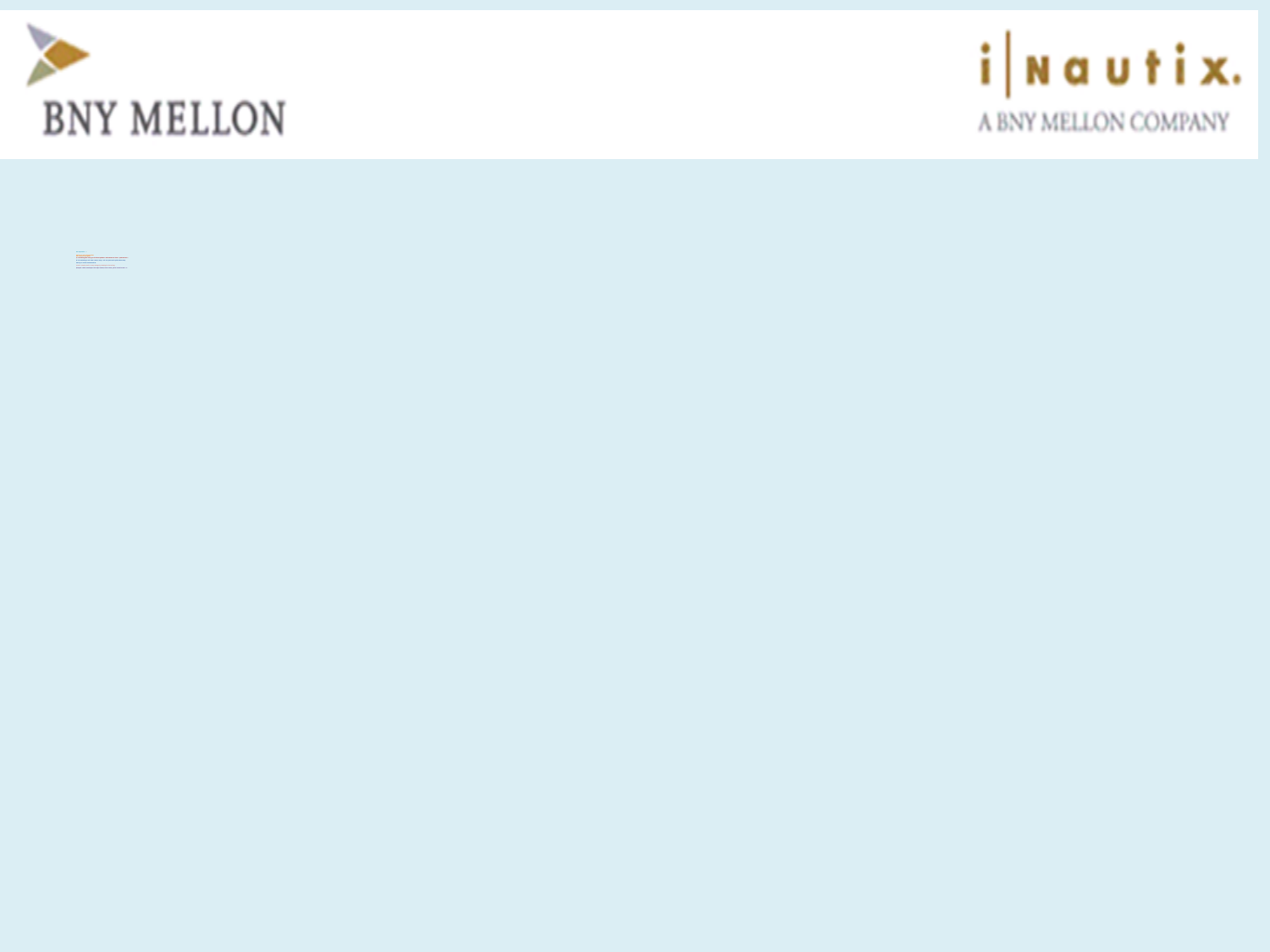

# Let us practice  ..! Activity of oral communication Fun with Role play game 1) 2 members game sales girl with home products  and customer at home.. speak and win .. 2) Tele marketing to tell about summer camp : call over phone and explain about camp. Activity of written communication: 1)send a sample email to camp manager by thanking for the training. 2)Prepare a PPT /Letter/report with topic learned, want to learn, points scored in each ..!!!